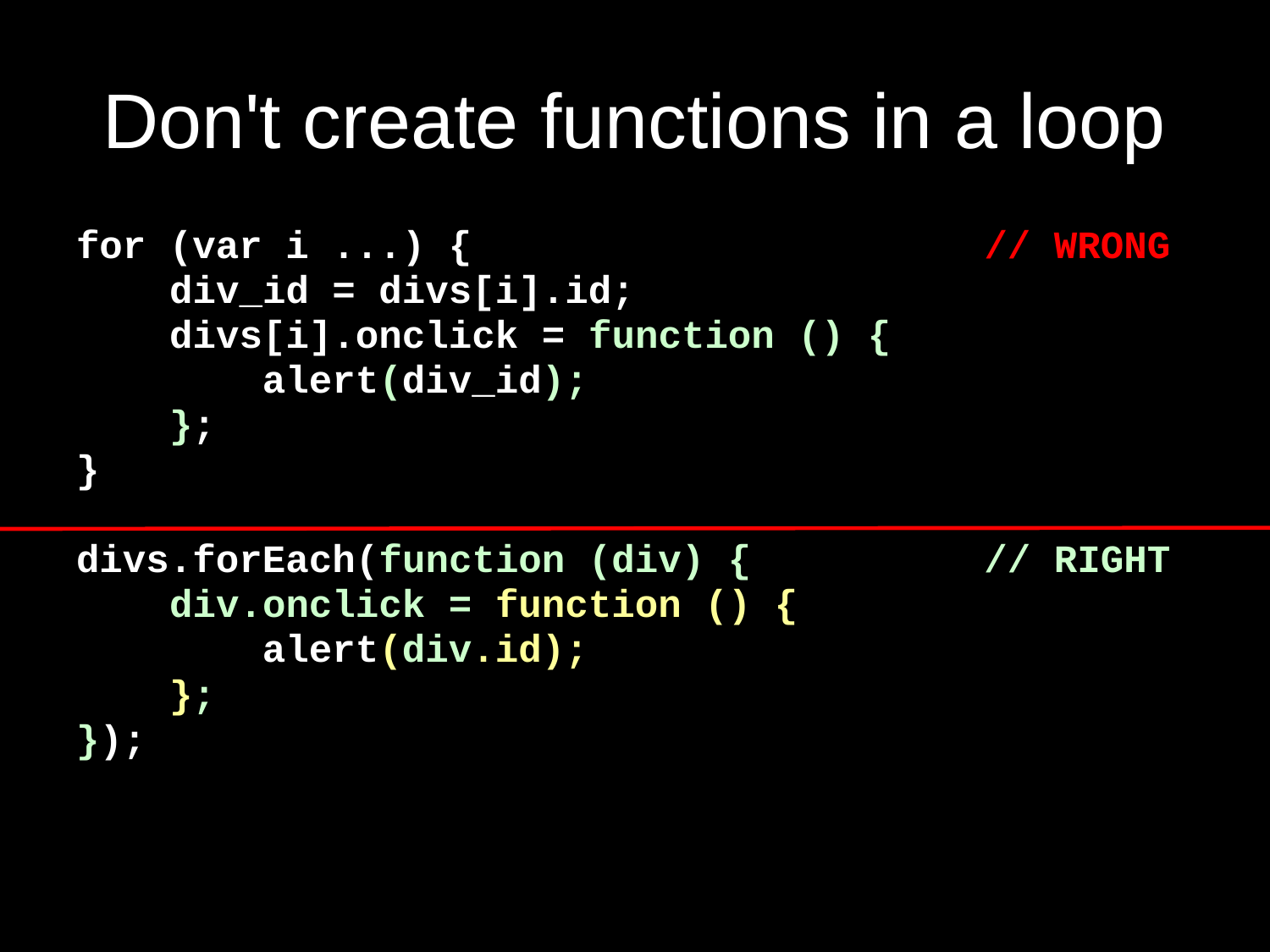

# Don't create functions in a loop
for (var i ...) {                      // WRONG
    div_id = divs[i].id;
    divs[i].onclick = function () {
        alert(div_id);
    };
}

divs.forEach(function (div) {          // RIGHT
    div.onclick = function () {
        alert(div.id);
    };
});